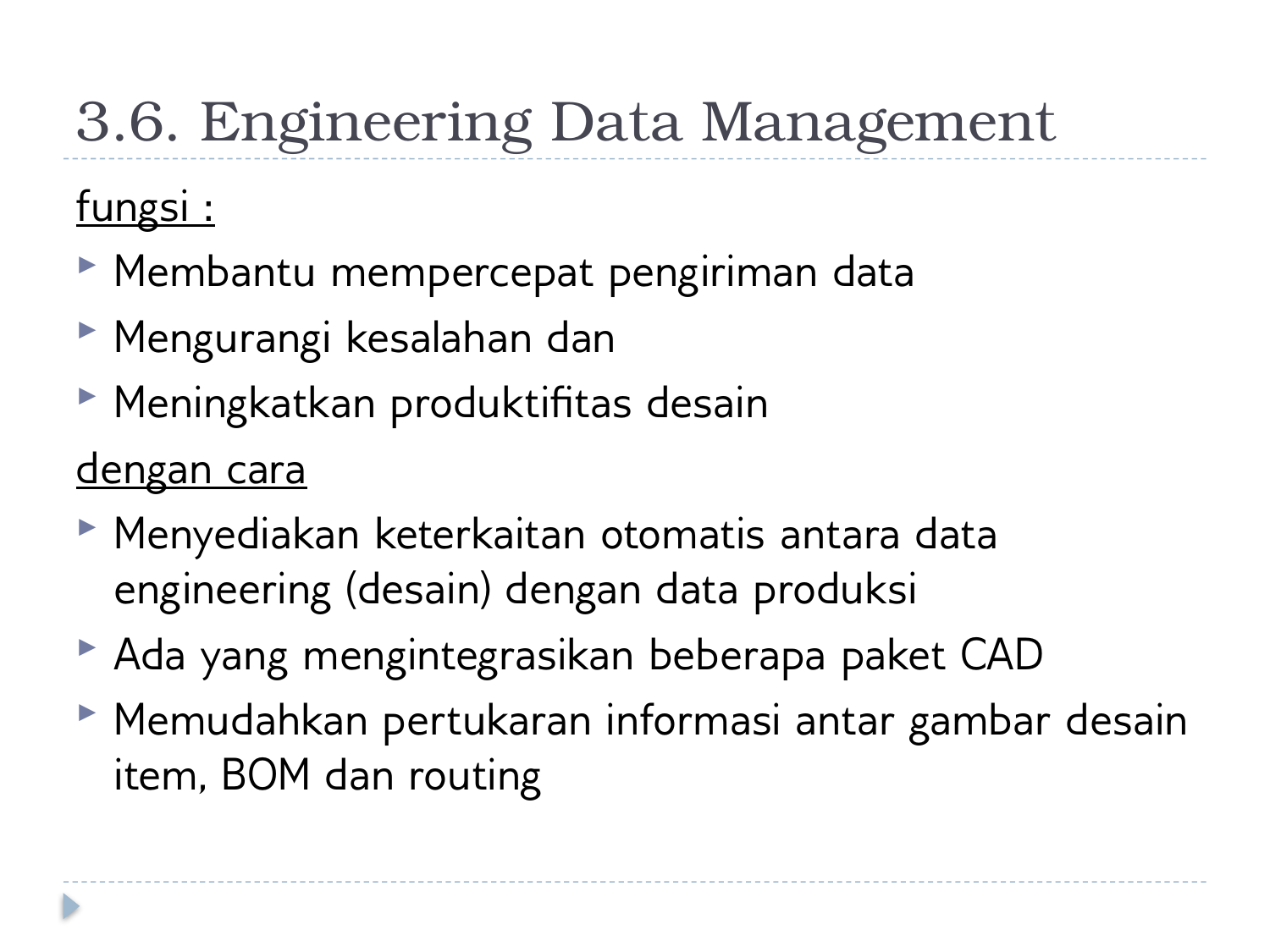

# 3.6. Engineering Data Management
fungsi :
Membantu mempercepat pengiriman data
Mengurangi kesalahan dan
Meningkatkan produktifitas desain
dengan cara
Menyediakan keterkaitan otomatis antara data engineering (desain) dengan data produksi
Ada yang mengintegrasikan beberapa paket CAD
Memudahkan pertukaran informasi antar gambar desain item, BOM dan routing